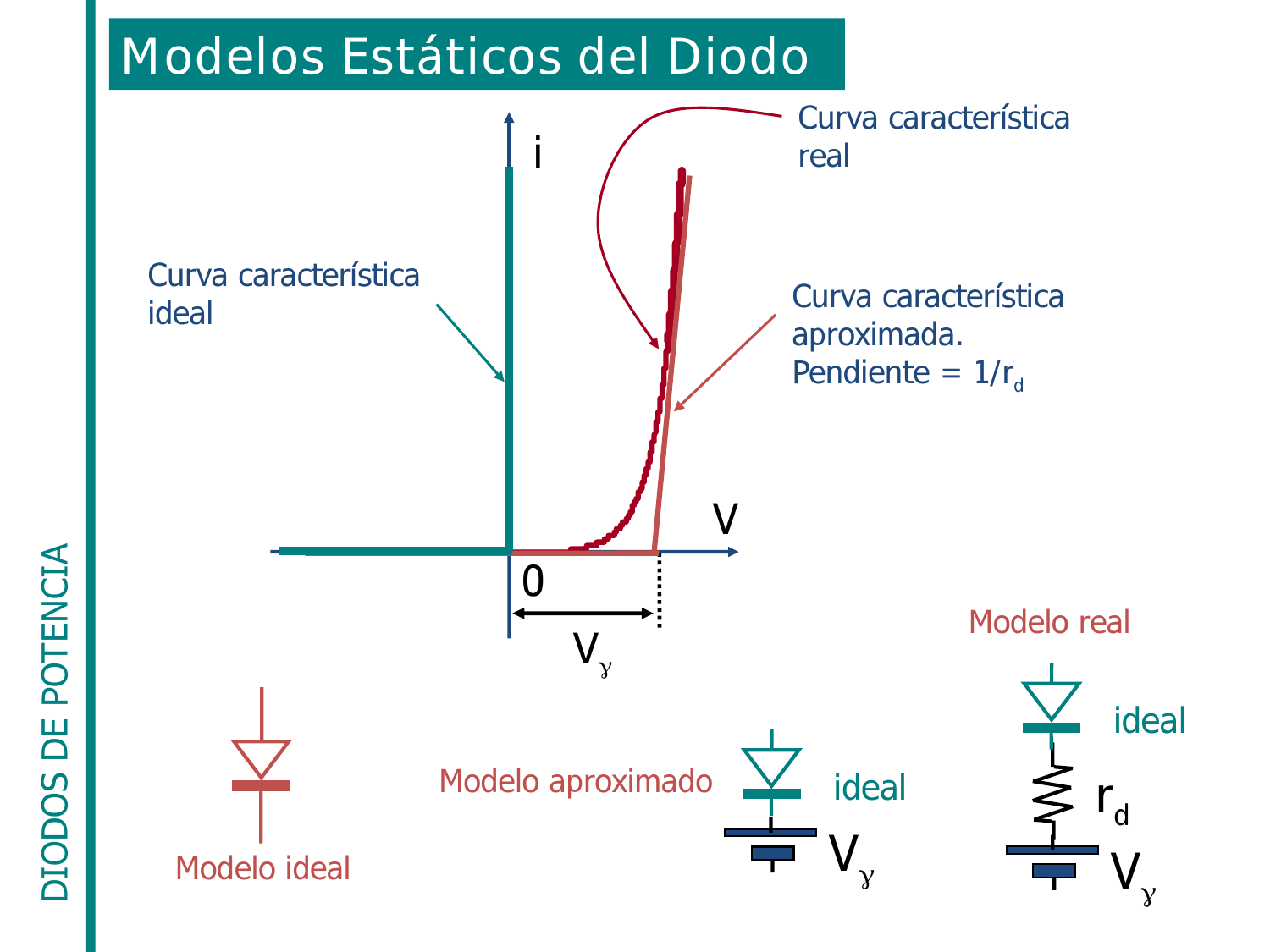

Modelos Estáticos del Diodo
Curva característica real

i
V
0

Curva característica ideal

Curva característica aproximada.
Pendiente = 1/rd

DIODOS DE POTENCIA

Vγ
Modelo real

ideal

Modelo ideal

ideal

rd
Modelo aproximado
Vγ

Vγ